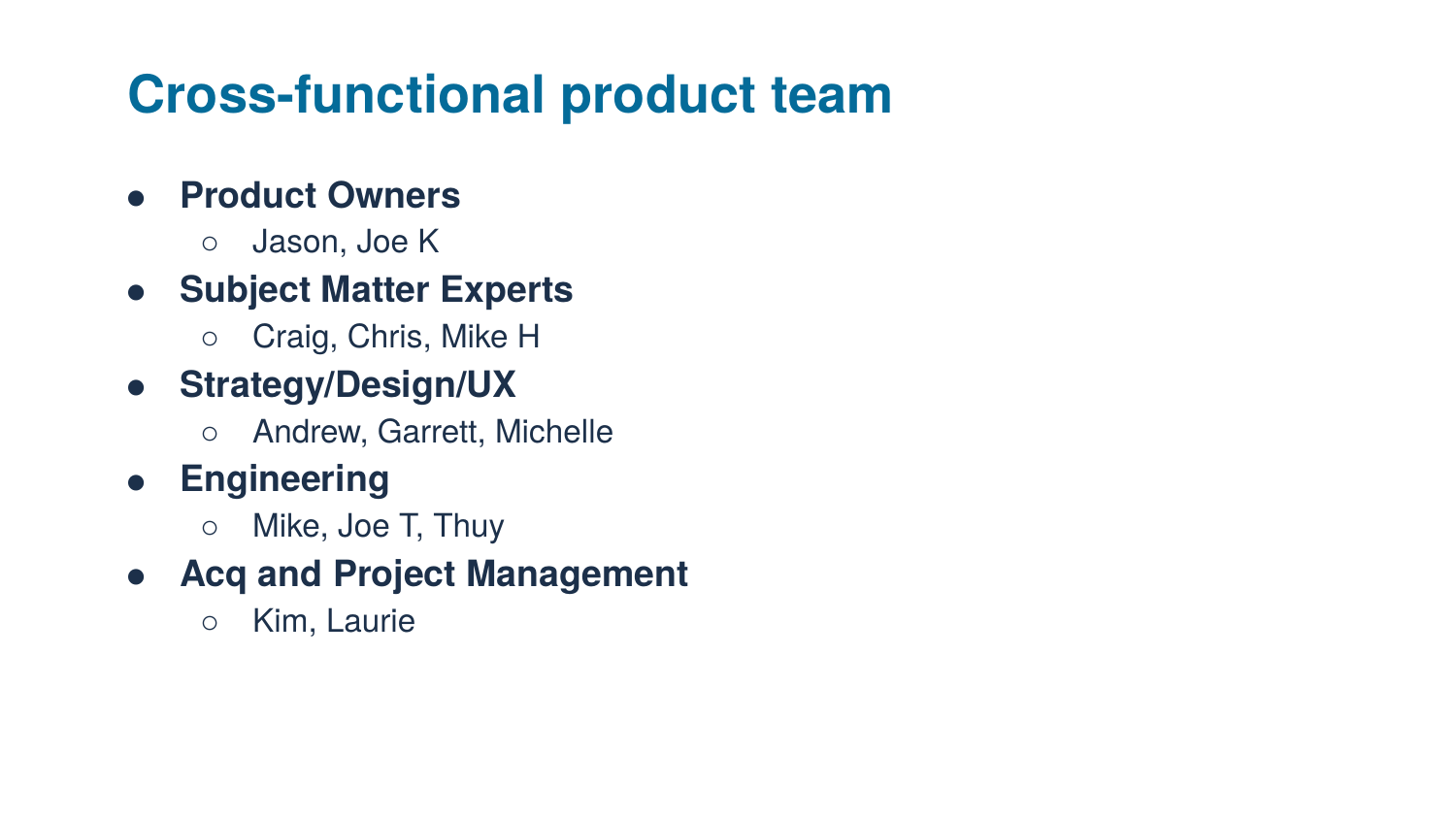

# Cross-functional product team
Product Owners
Jason, Joe K
Subject Matter Experts
Craig, Chris, Mike H
Strategy/Design/UX
Andrew, Garrett, Michelle
Engineering
Mike, Joe T, Thuy
Acq and Project Management
Kim, Laurie